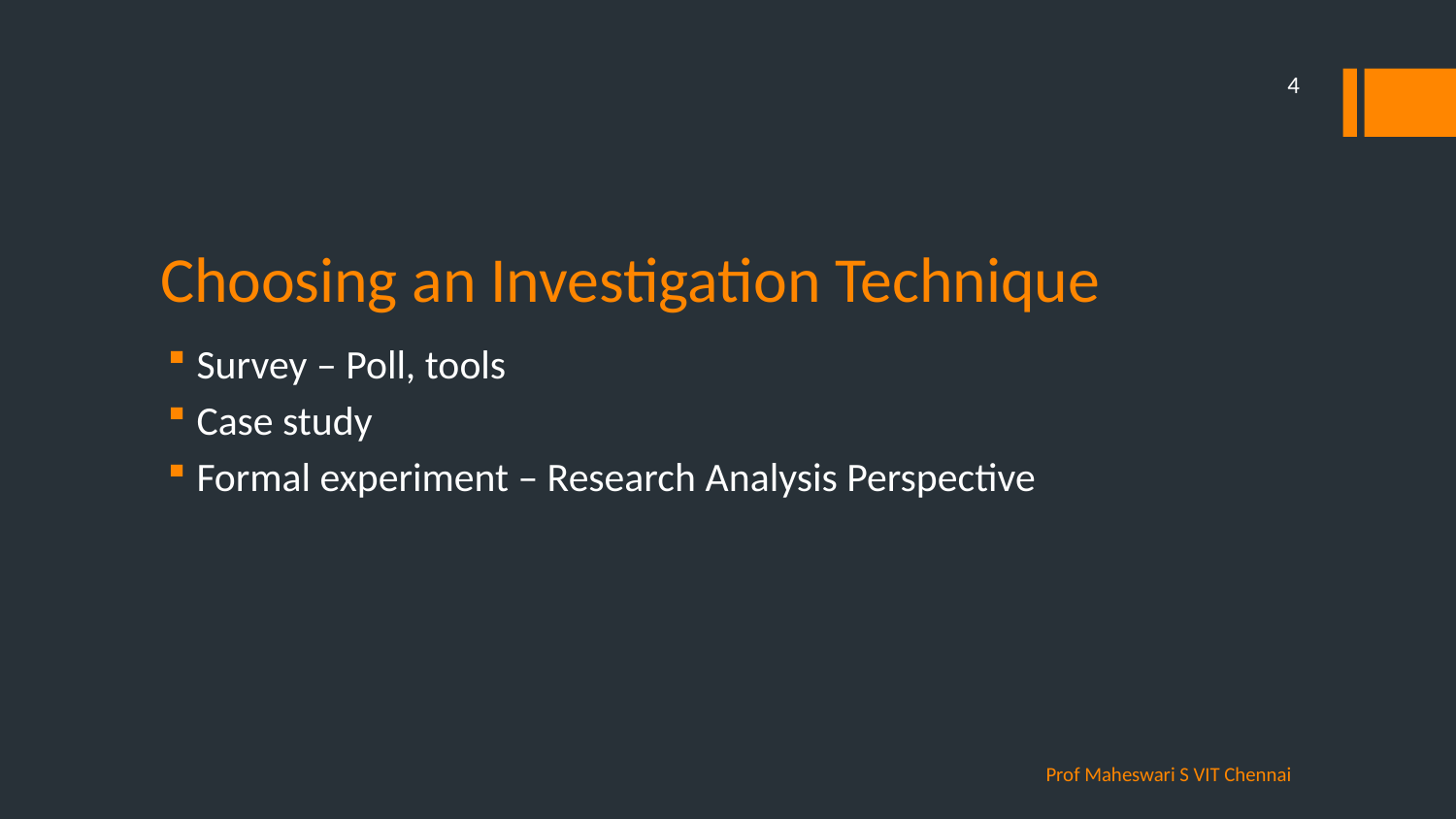

4
# Choosing an Investigation Technique
Survey – Poll, tools
Case study
Formal experiment – Research Analysis Perspective
Prof Maheswari S VIT Chennai